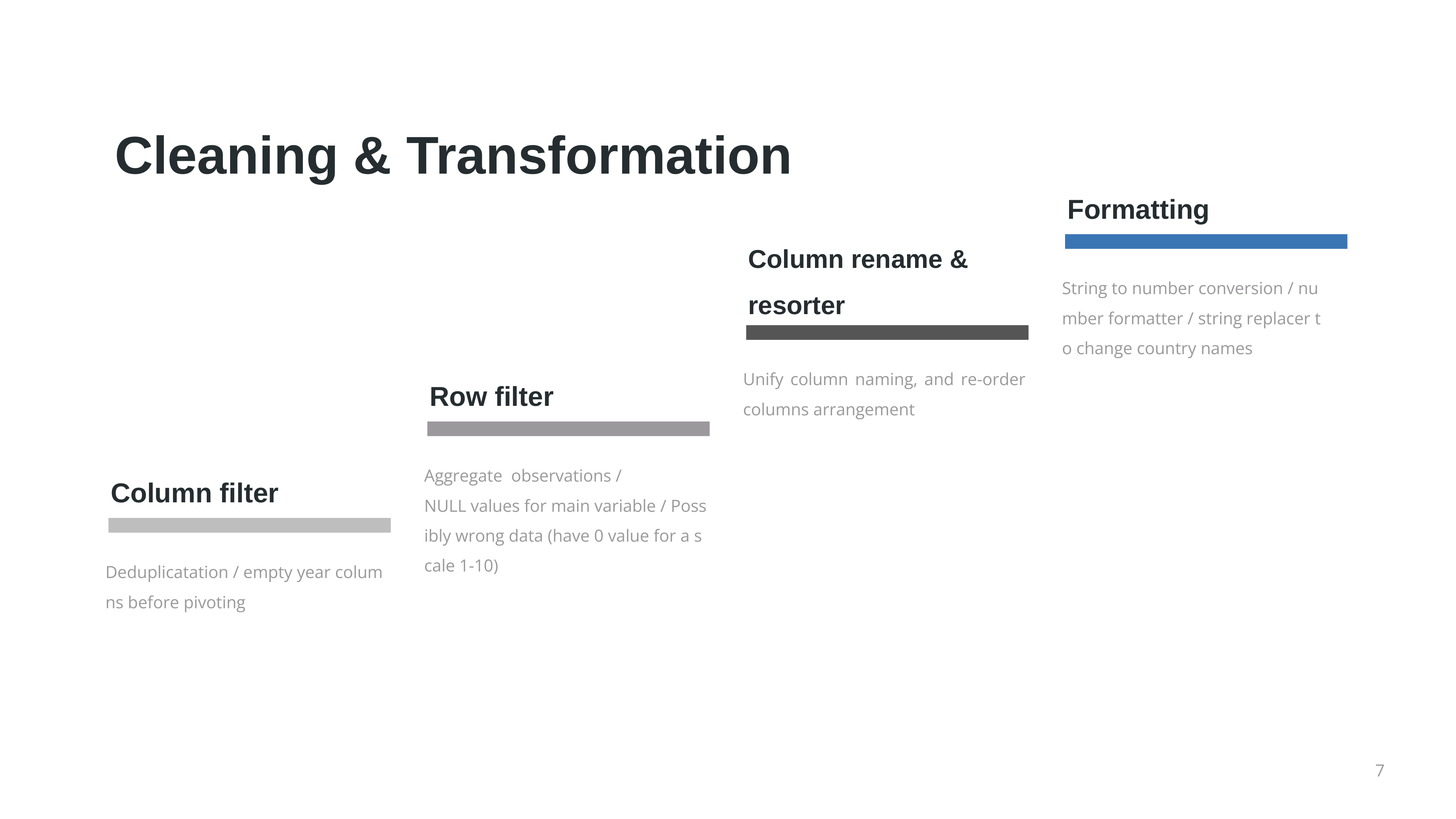

Cleaning & Transformation
Formatting

String to number conversion / number formatter / string replacer to change country names

Column rename & resorter

Unify column naming, and re-order columns arrangement
Row filter

Aggregate  observations / NULL values for main variable / Possibly wrong data (have 0 value for a scale 1-10)

Column filter

Deduplicatation / empty year columns before pivoting

7